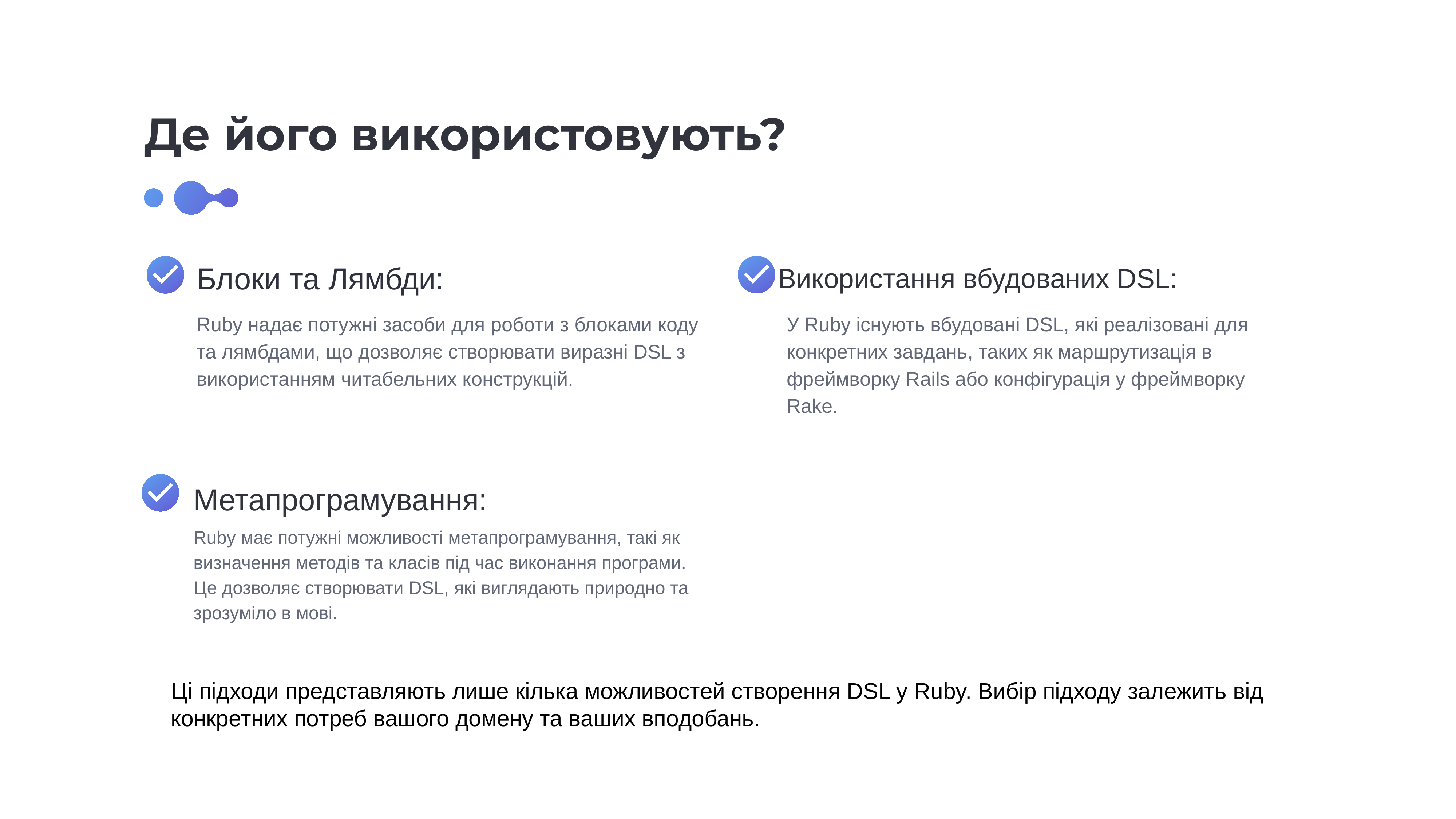

Де його використовують?

Блоки та Лямбди:
Використання вбудованих DSL:

Ruby надає потужні засоби для роботи з блоками коду та лямбдами, що дозволяє створювати виразні DSL з використанням читабельних конструкцій.
У Ruby існують вбудовані DSL, які реалізовані для конкретних завдань, таких як маршрутизація в фреймворку Rails або конфігурація у фреймворку Rake.

Метапрограмування:
Ruby має потужні можливості метапрограмування, такі як визначення методів та класів під час виконання програми. Це дозволяє створювати DSL, які виглядають природно та зрозуміло в мові.
Ці підходи представляють лише кілька можливостей створення DSL у Ruby. Вибір підходу залежить від конкретних потреб вашого домену та ваших вподобань.